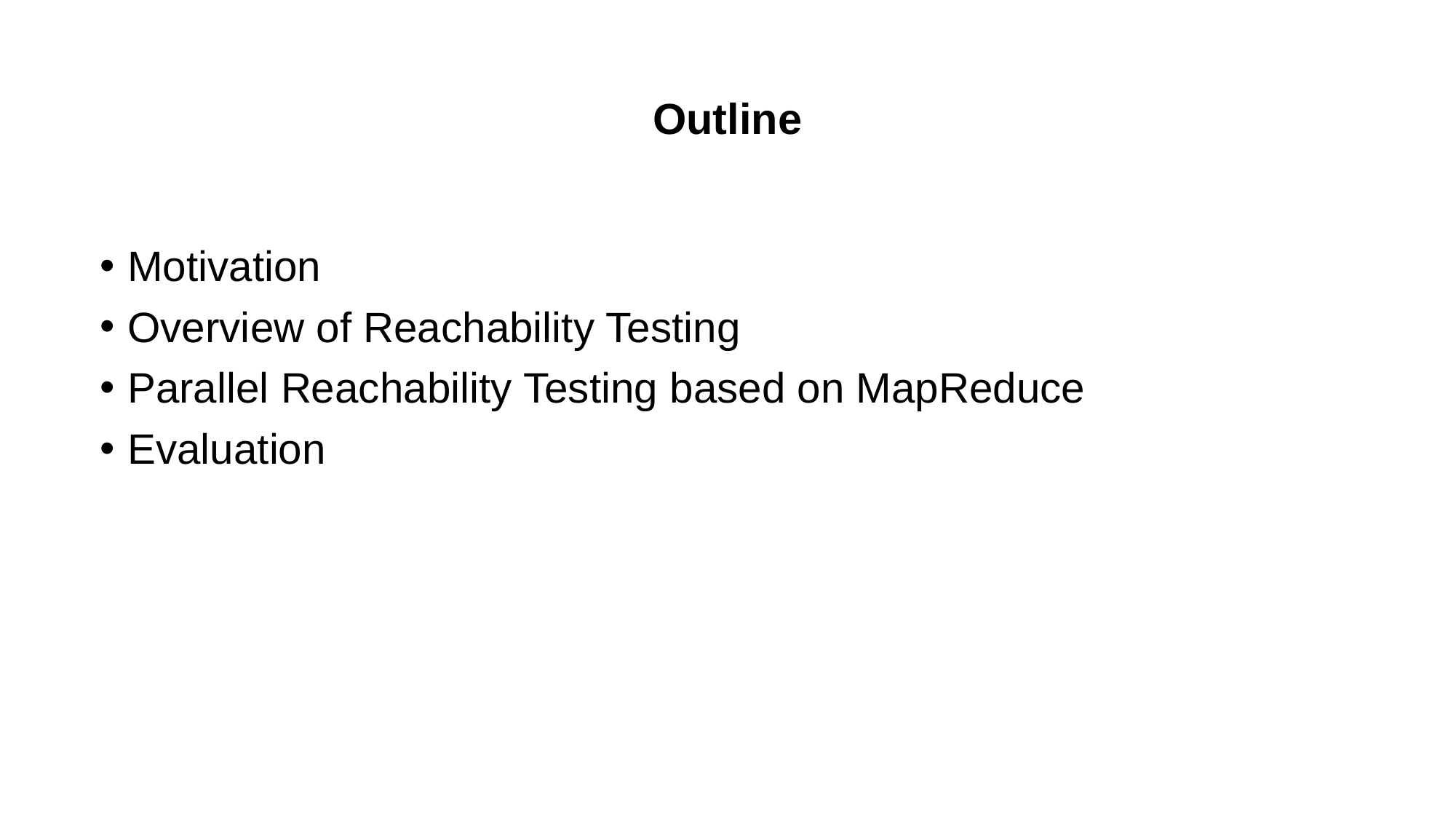

# Outline
Motivation
Overview of Reachability Testing
Parallel Reachability Testing based on MapReduce
Evaluation